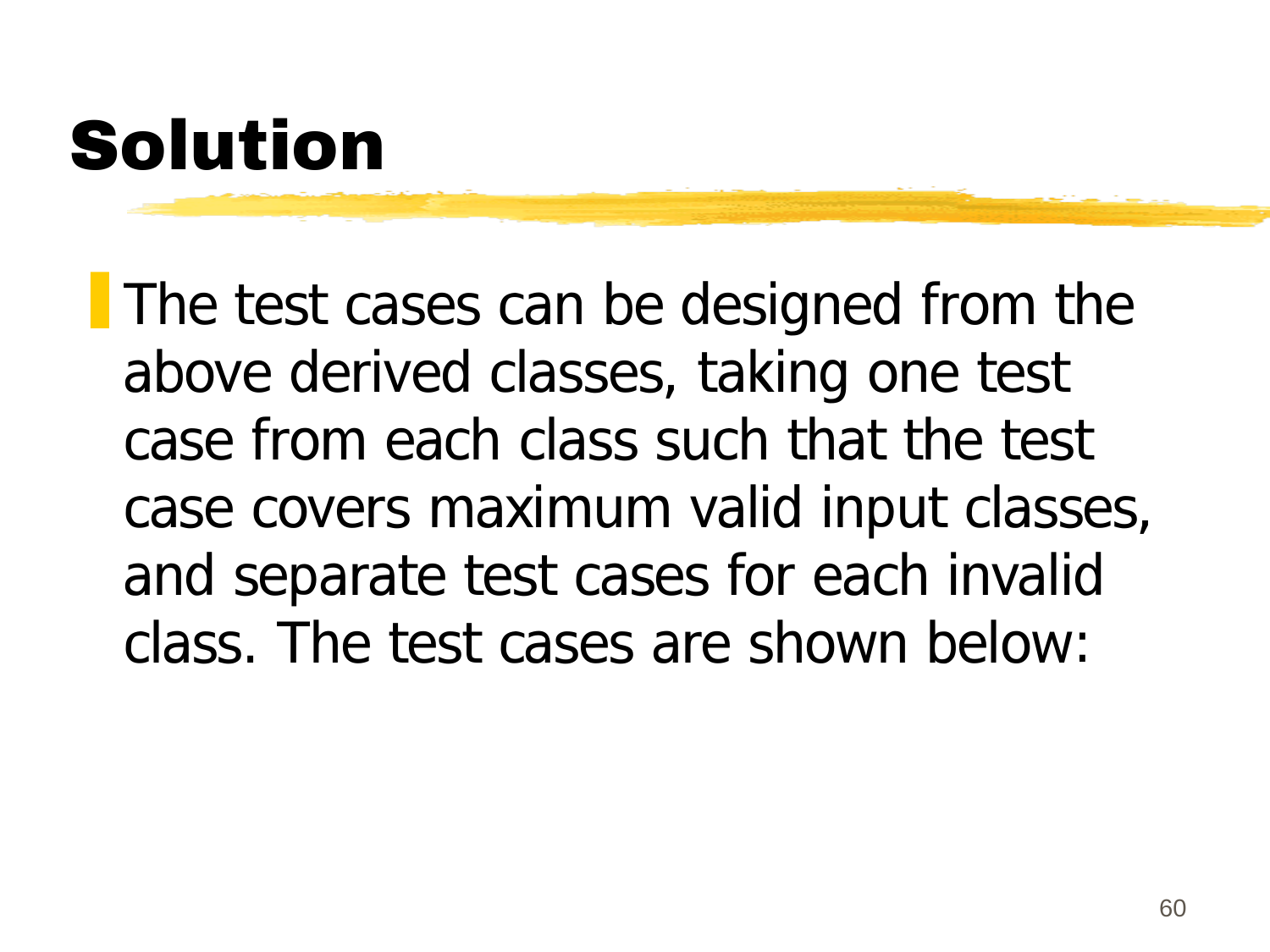

# Solution
The test cases can be designed from the above derived classes, taking one test case from each class such that the test case covers maximum valid input classes, and separate test cases for each invalid class. The test cases are shown below:
60